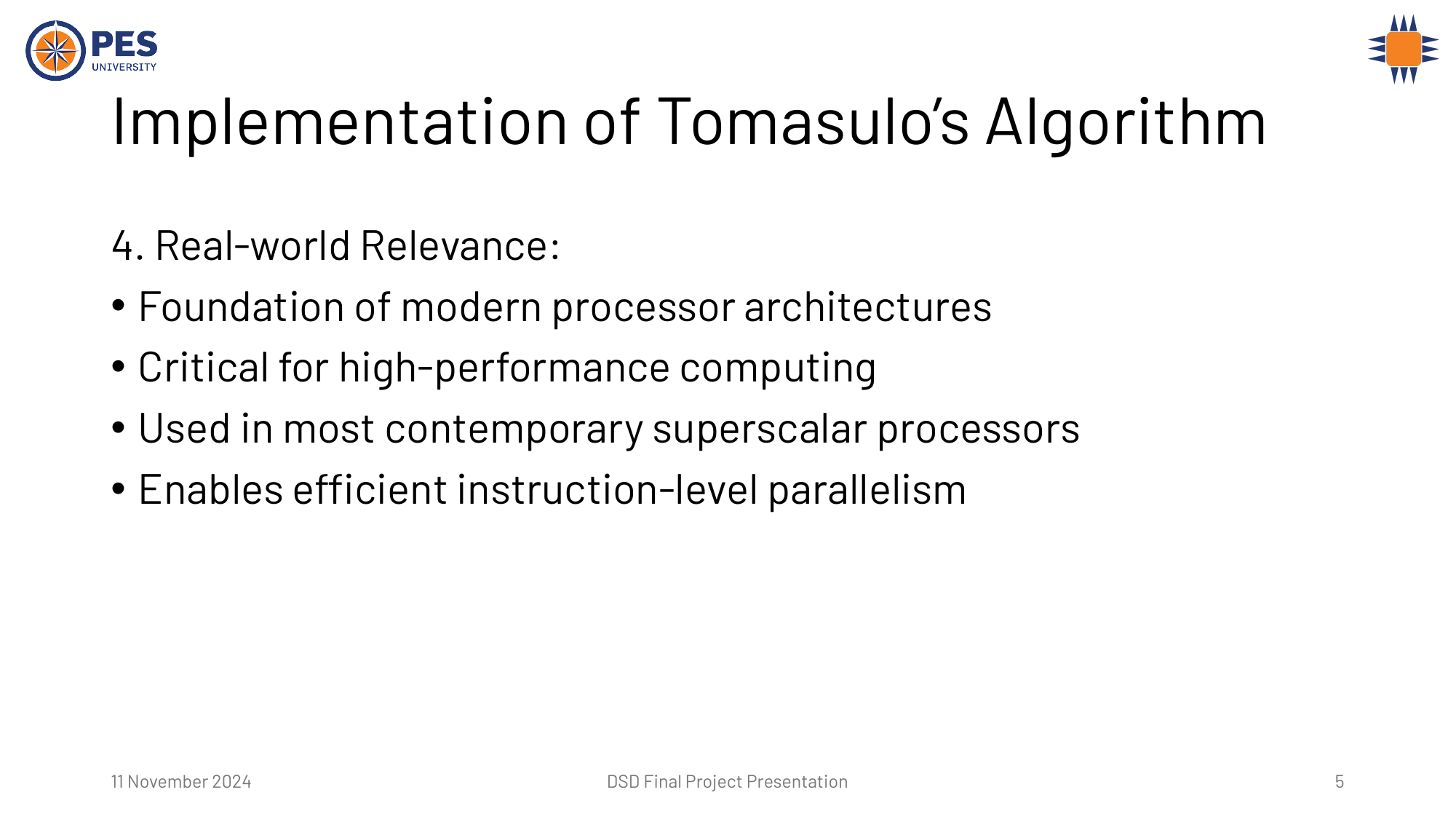

# Implementation of Tomasulo’s Algorithm
4. Real-world Relevance:
Foundation of modern processor architectures
Critical for high-performance computing
Used in most contemporary superscalar processors
Enables efficient instruction-level parallelism
11 November 2024
DSD Final Project Presentation
5